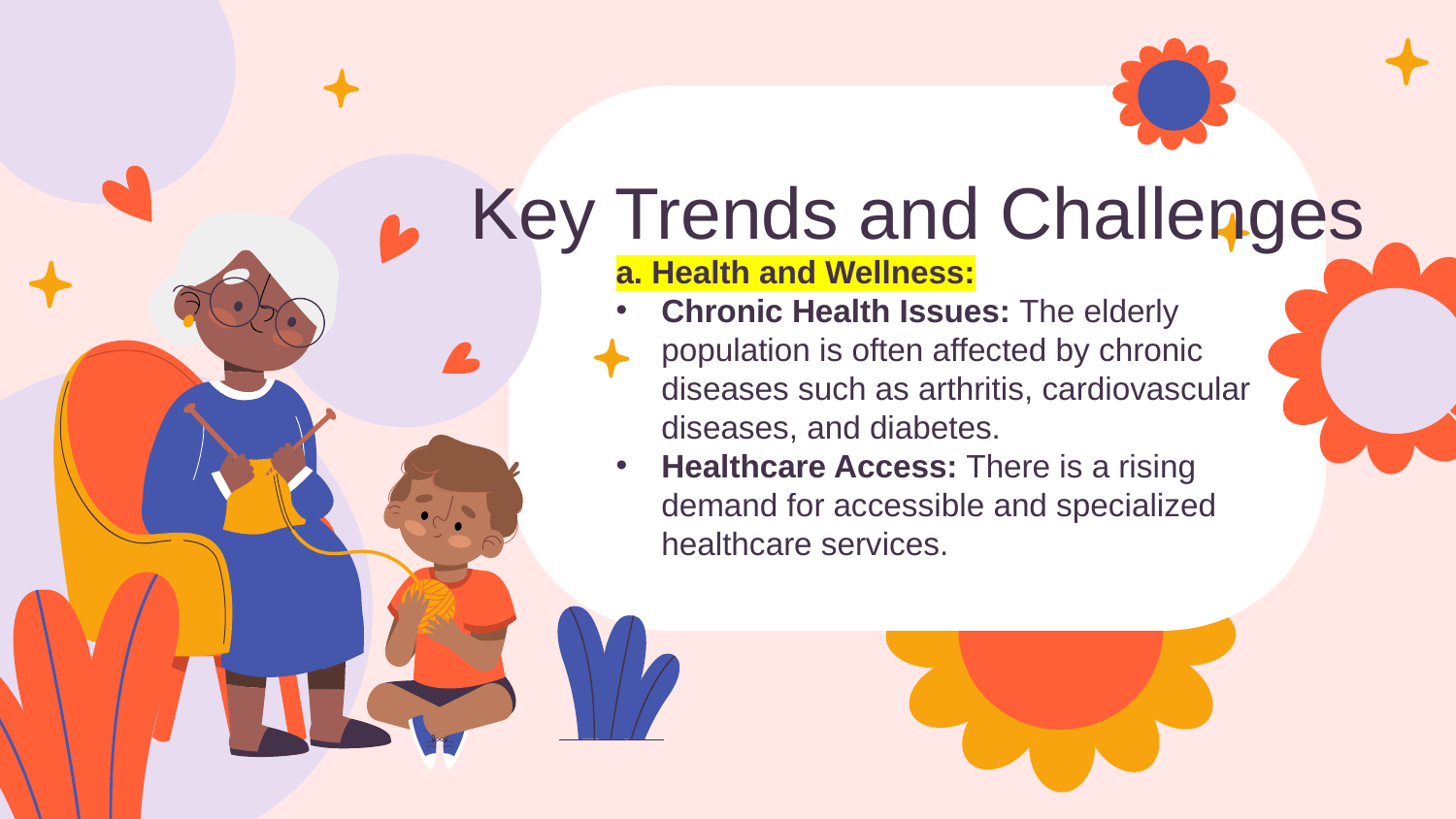

# Key Trends and Challenges

a. Health and Wellness:
Chronic Health Issues: The elderly population is often affected by chronic diseases such as arthritis, cardiovascular diseases, and diabetes.
Healthcare Access: There is a rising demand for accessible and specialized healthcare services.